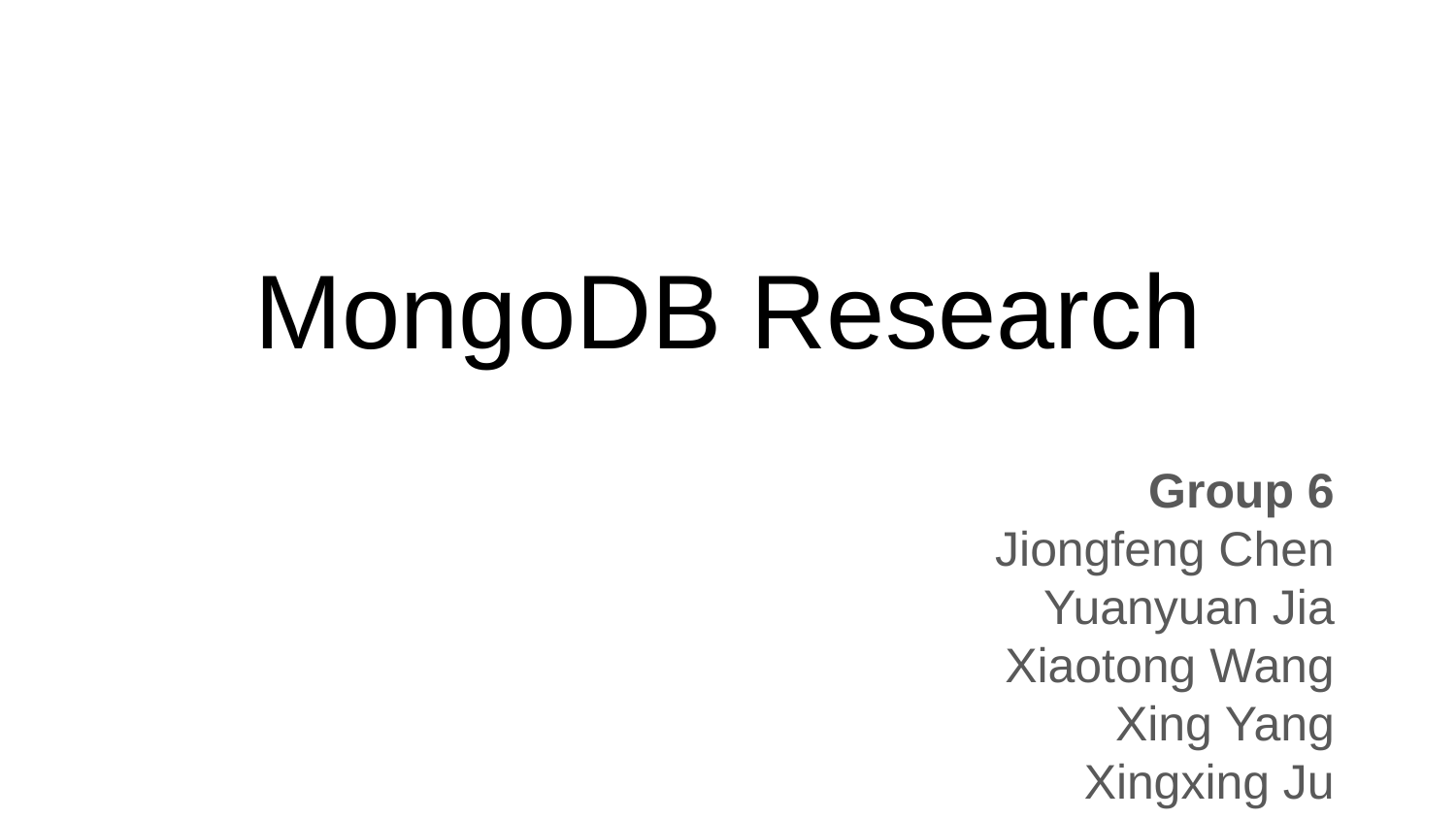

# MongoDB Research
Group 6
Jiongfeng Chen
Yuanyuan Jia
Xiaotong Wang
Xing Yang
Xingxing Ju